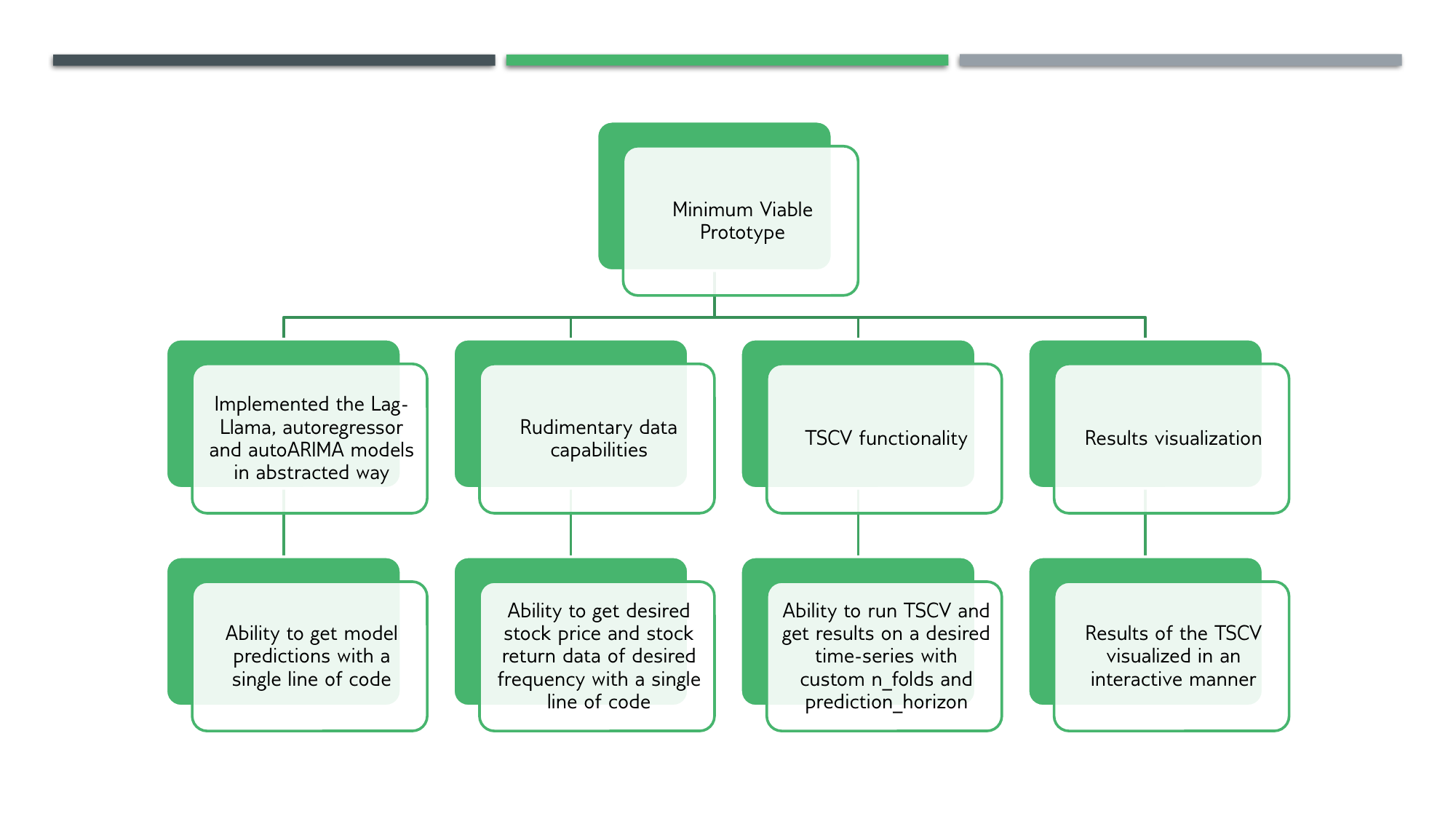

Minimum Viable Prototype
Implemented the Lag-Llama, autoregressor and autoARIMA models in abstracted way
Ability to get model predictions with a single line of code
Rudimentary data capabilities
Ability to get desired stock price and stock return data of desired frequency with a single line of code
TSCV functionality
Ability to run TSCV and get results on a desired time-series with custom n_folds and prediction_horizon
Results visualization
Results of the TSCV visualized in an interactive manner